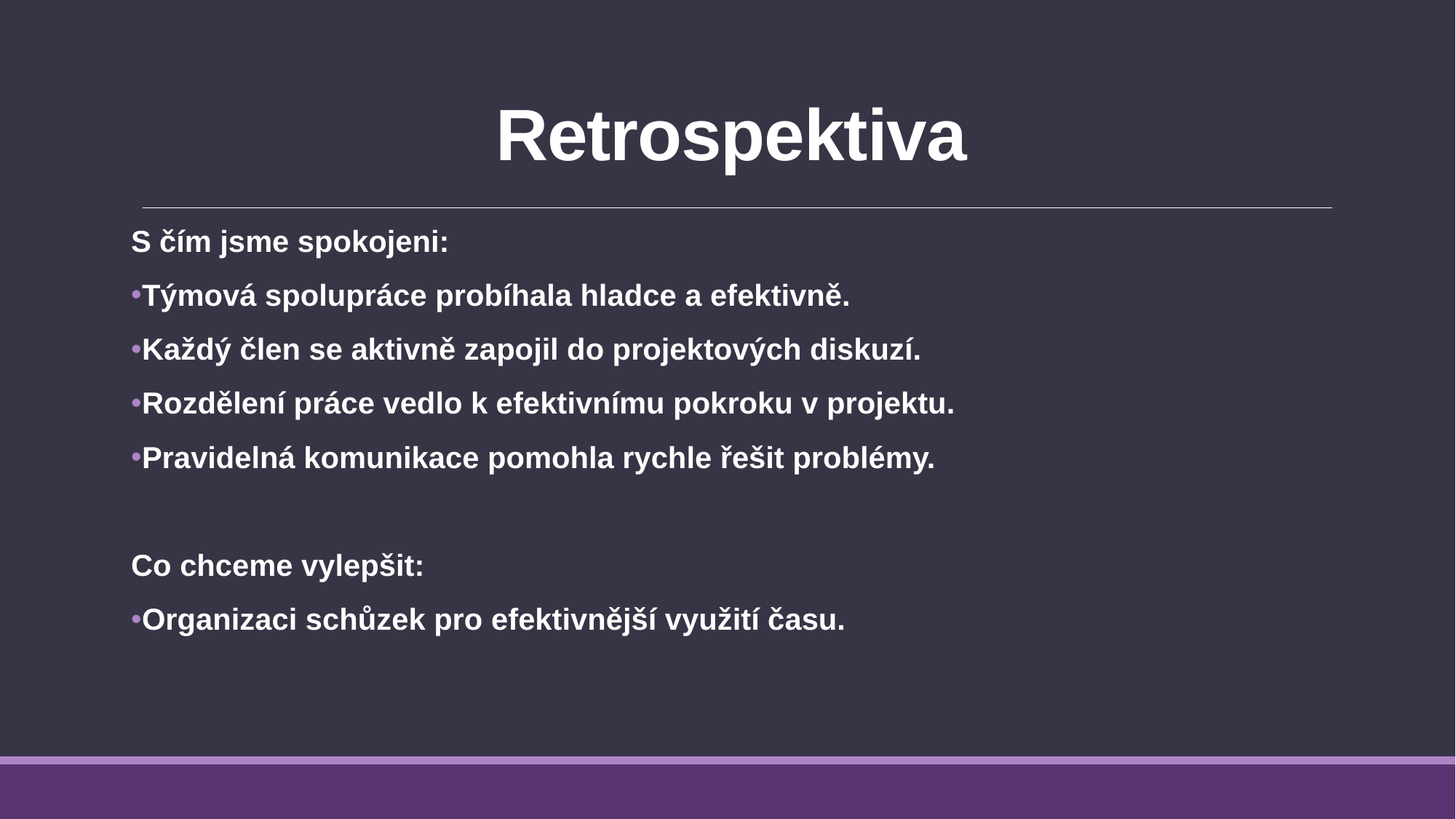

# Retrospektiva
S čím jsme spokojeni:
Týmová spolupráce probíhala hladce a efektivně.
Každý člen se aktivně zapojil do projektových diskuzí.
Rozdělení práce vedlo k efektivnímu pokroku v projektu.
Pravidelná komunikace pomohla rychle řešit problémy.

Co chceme vylepšit:
Organizaci schůzek pro efektivnější využití času.